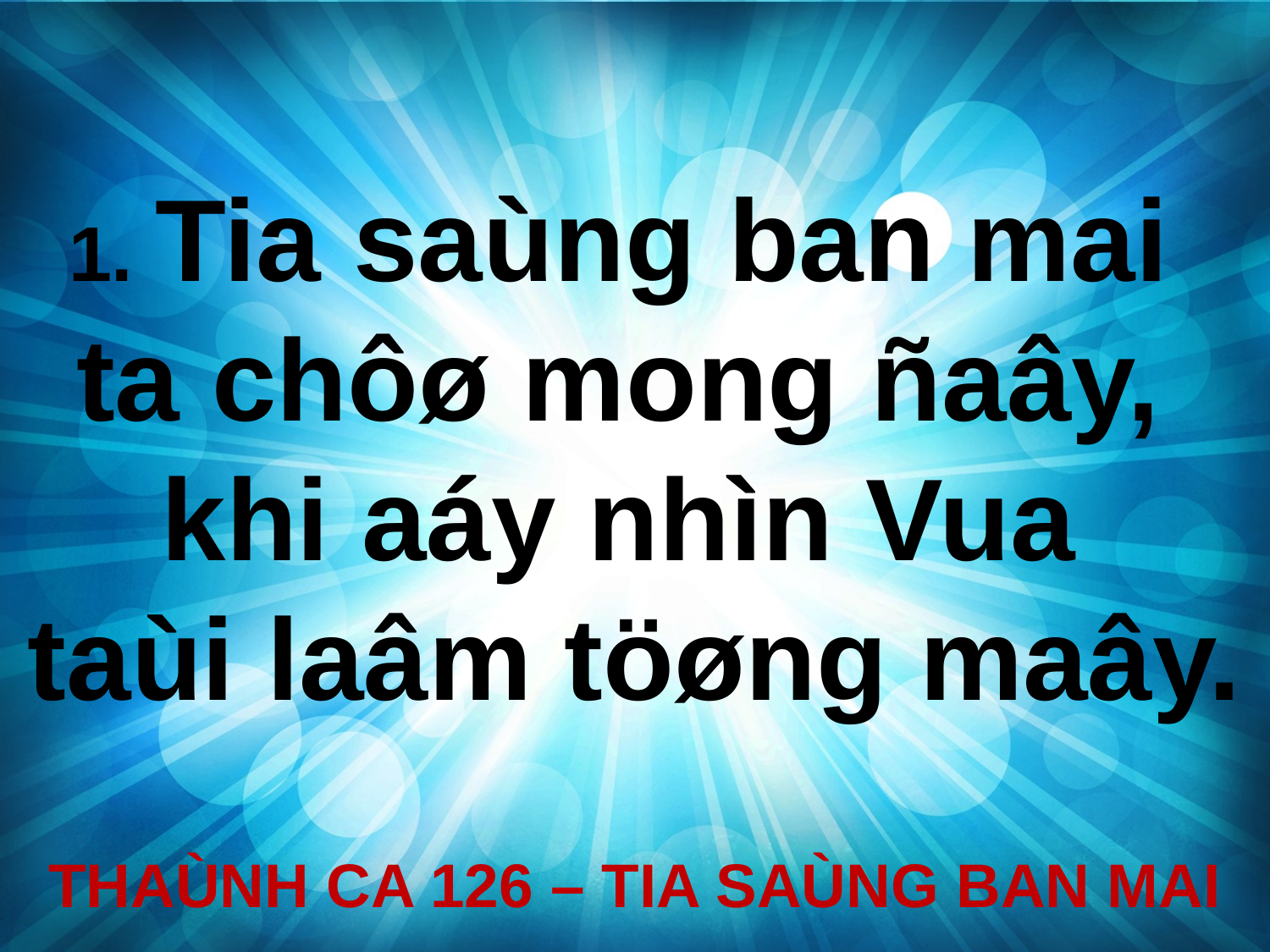

1. Tia saùng ban mai
ta chôø mong ñaây,
khi aáy nhìn Vua
taùi laâm töøng maây.
THAÙNH CA 126 – TIA SAÙNG BAN MAI